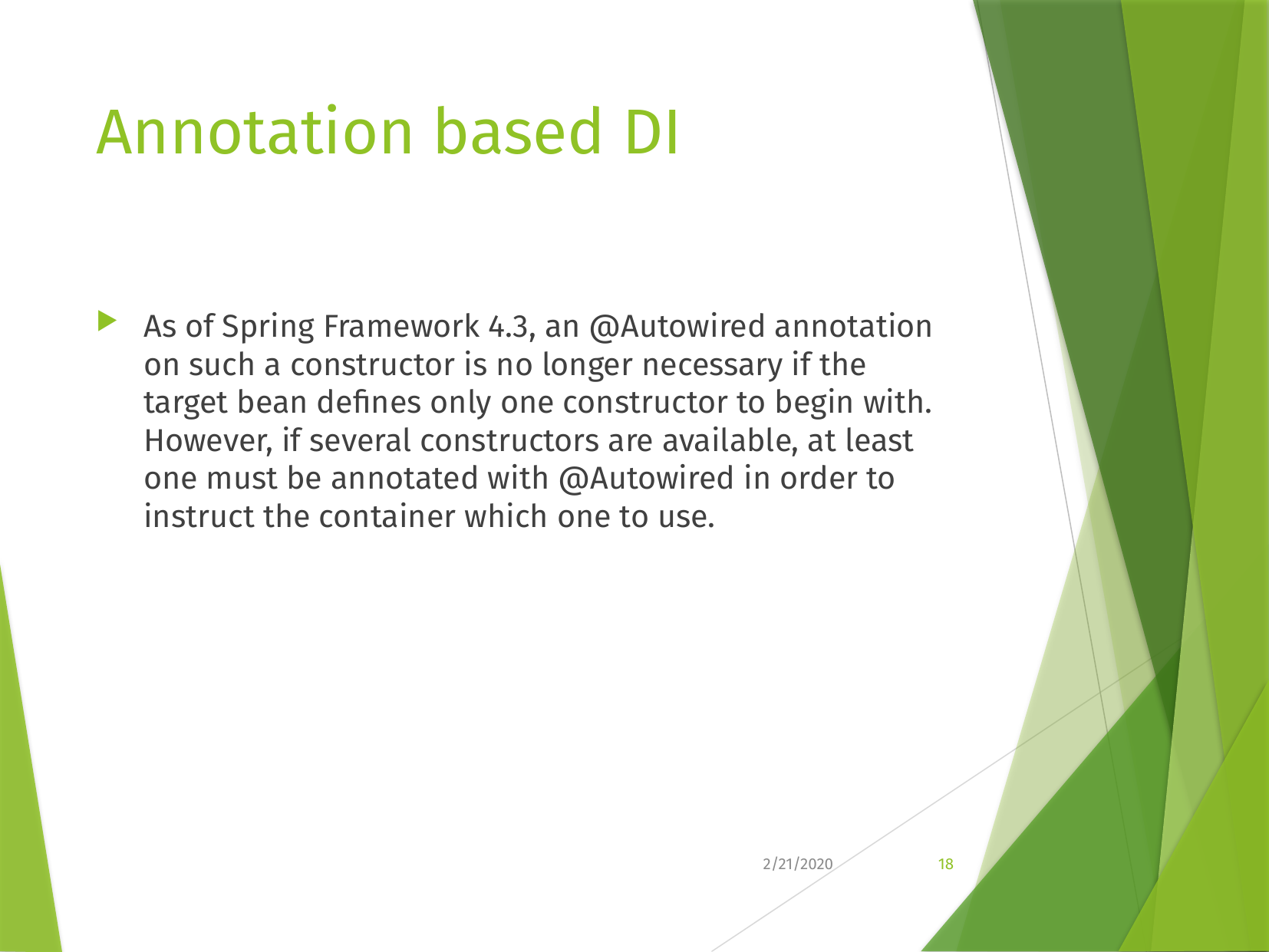

# Annotation based DI
As of Spring Framework 4.3, an @Autowired annotation on such a constructor is no longer necessary if the target bean defines only one constructor to begin with. However, if several constructors are available, at least one must be annotated with @Autowired in order to instruct the container which one to use.
2/21/2020
18